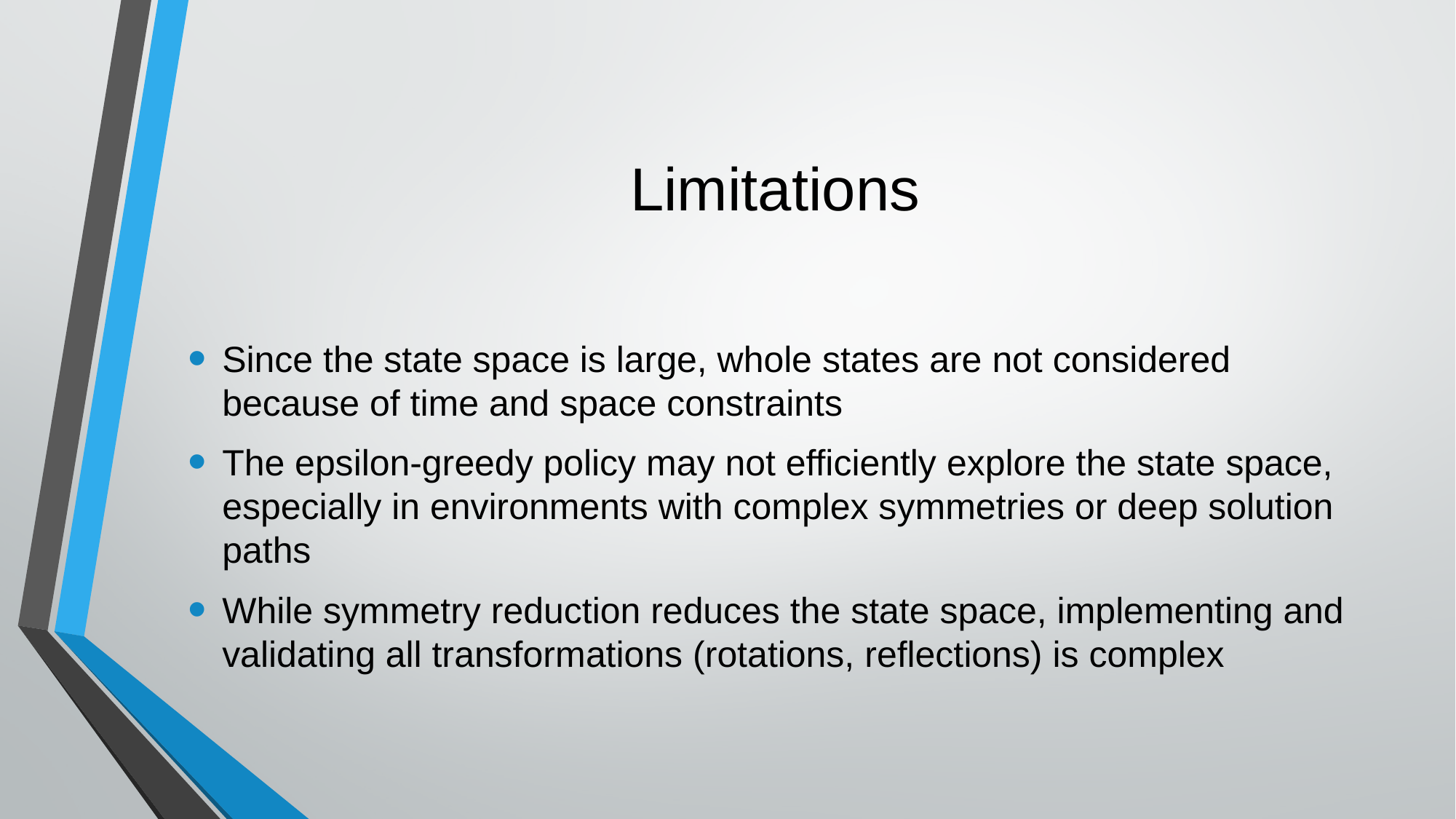

# Limitations
Since the state space is large, whole states are not considered because of time and space constraints
The epsilon-greedy policy may not efficiently explore the state space, especially in environments with complex symmetries or deep solution paths
While symmetry reduction reduces the state space, implementing and validating all transformations (rotations, reflections) is complex